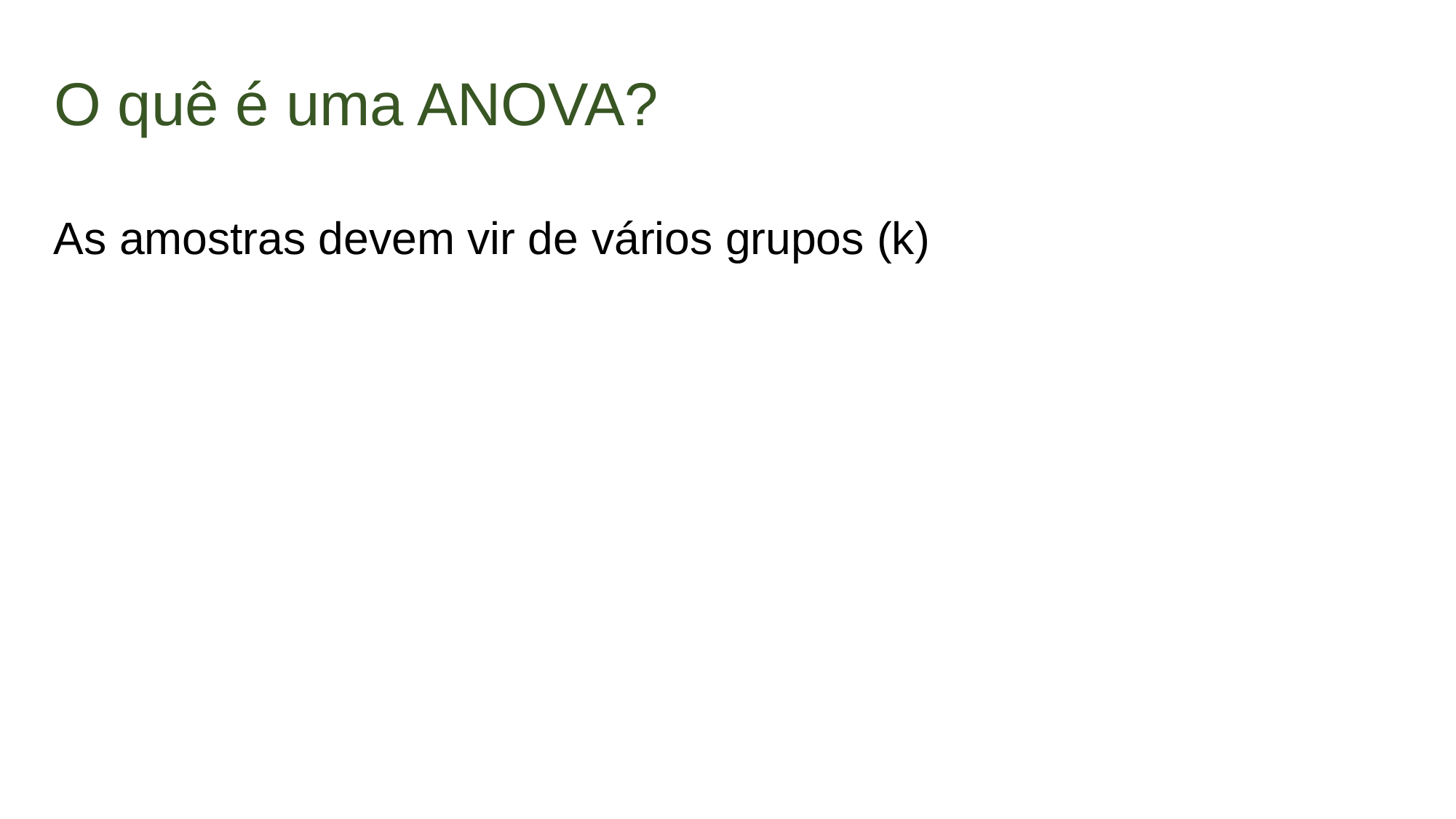

O quê é uma ANOVA?
As amostras devem vir de vários grupos (k)